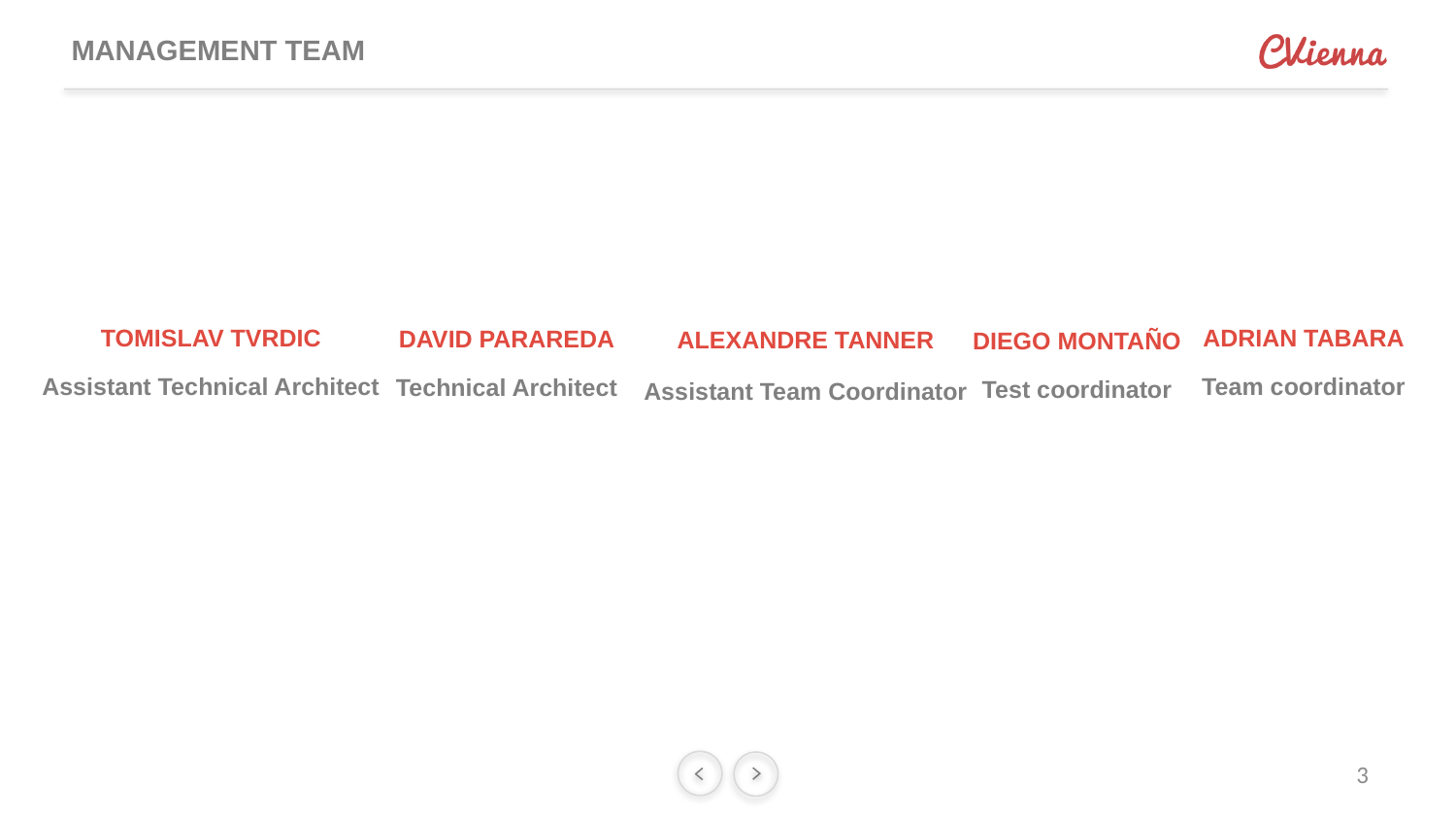

# MANAGEMENT TEAM
TOMISLAV TVRDIC

Assistant Technical Architect

ADRIAN TABARA

Team coordinator
DAVID PARAREDA

Technical Architect
ALEXANDRE TANNER

Assistant Team Coordinator
DIEGO MONTAÑO

Test coordinator
3